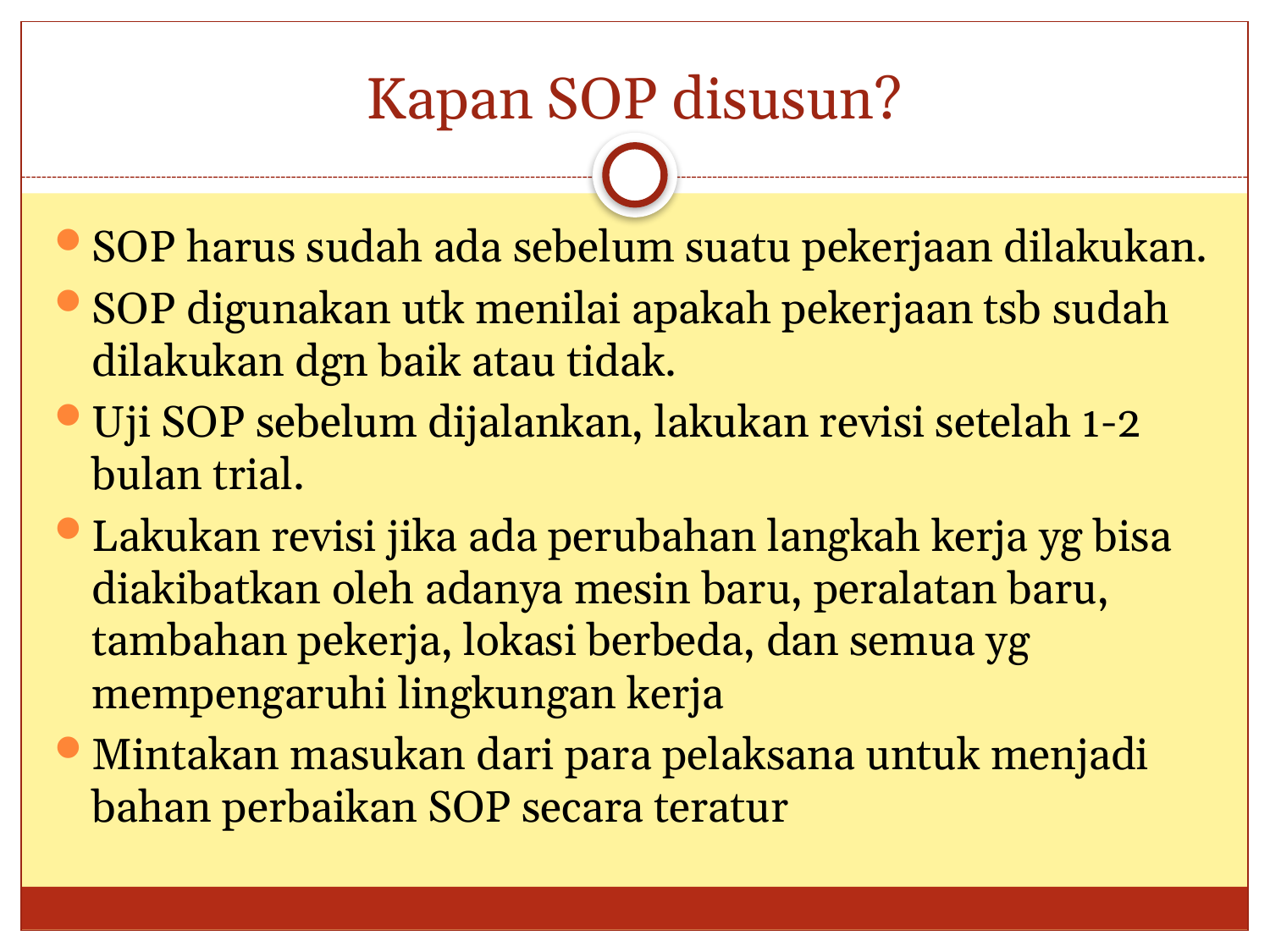

# Kapan SOP disusun?
SOP harus sudah ada sebelum suatu pekerjaan dilakukan.
SOP digunakan utk menilai apakah pekerjaan tsb sudah dilakukan dgn baik atau tidak.
Uji SOP sebelum dijalankan, lakukan revisi setelah 1-2 bulan trial.
Lakukan revisi jika ada perubahan langkah kerja yg bisa diakibatkan oleh adanya mesin baru, peralatan baru, tambahan pekerja, lokasi berbeda, dan semua yg mempengaruhi lingkungan kerja
Mintakan masukan dari para pelaksana untuk menjadi bahan perbaikan SOP secara teratur